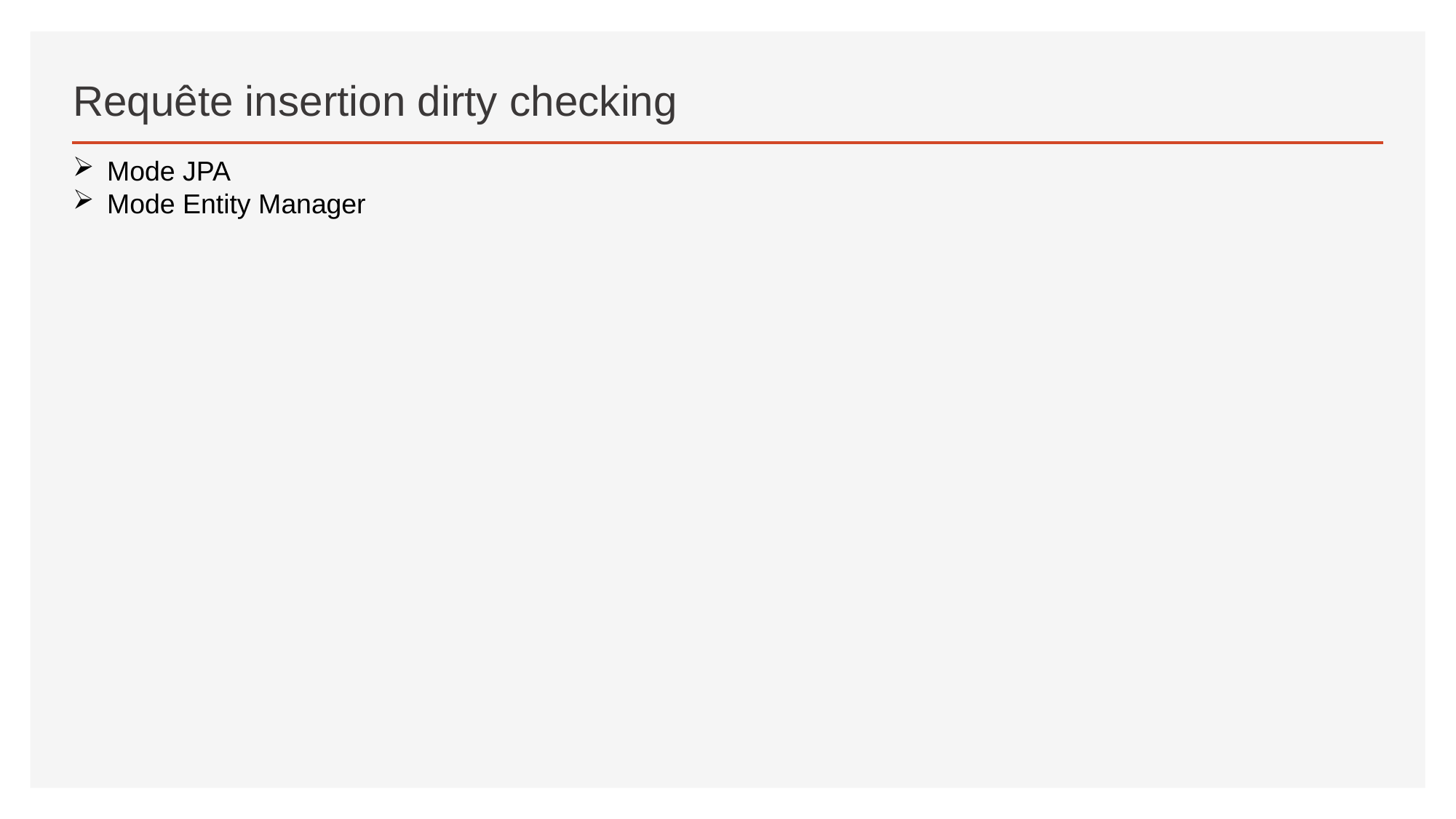

# Requête insertion dirty checking
Mode JPA
Mode Entity Manager